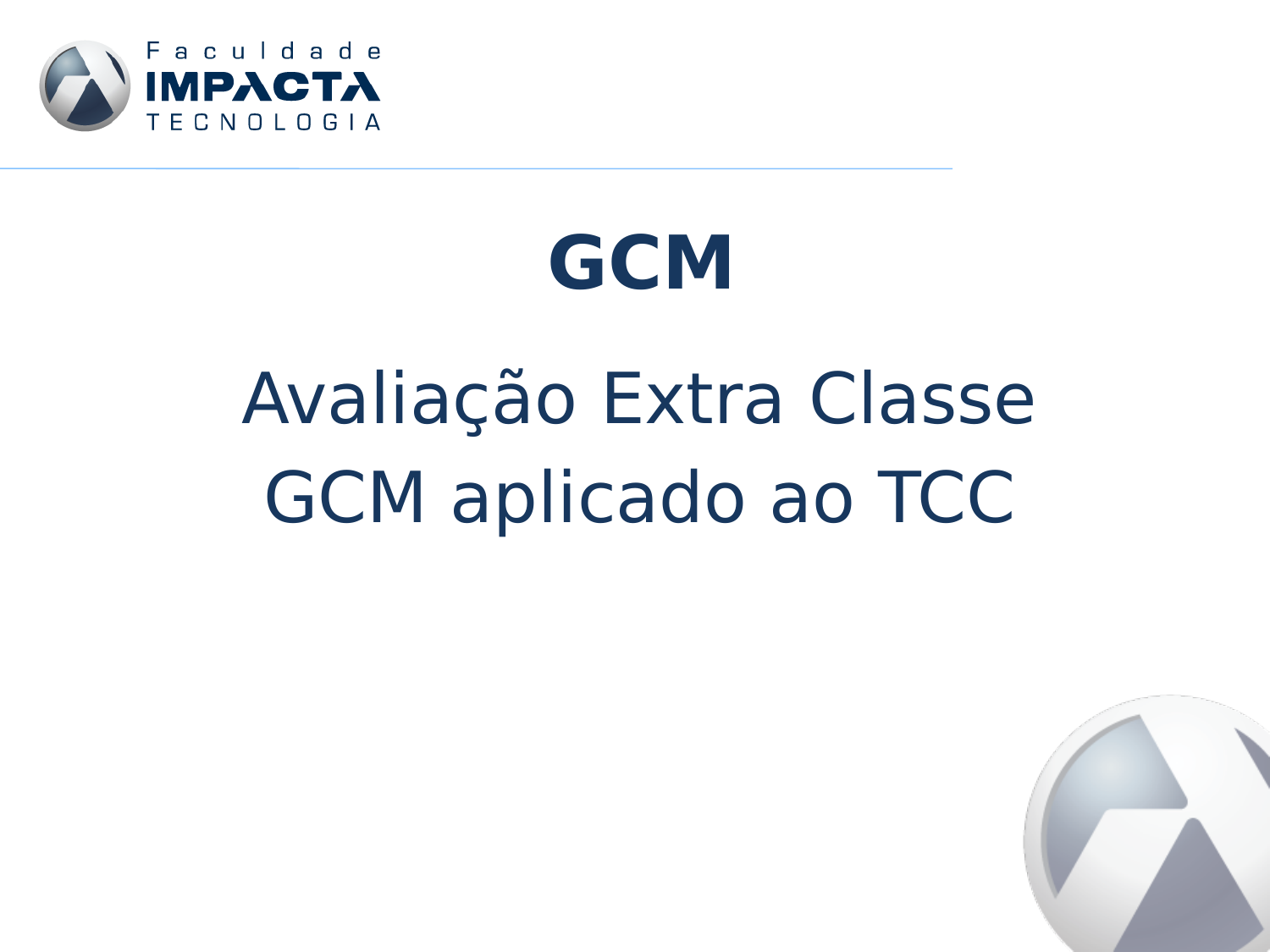

# GCM
Avaliação Extra Classe
GCM aplicado ao TCC